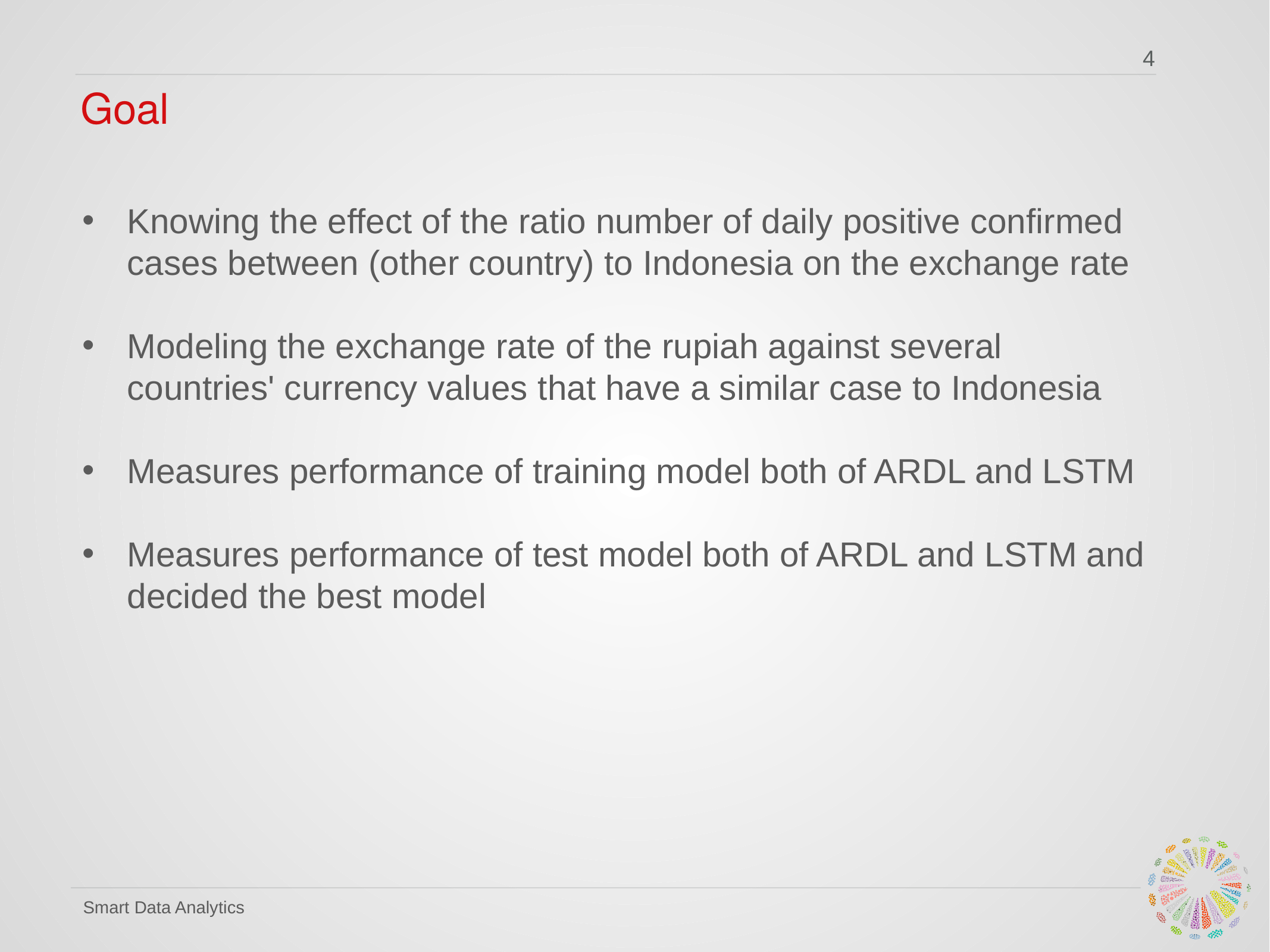

4
# Goal
Knowing the effect of the ratio number of daily positive confirmed cases between (other country) to Indonesia on the exchange rate

Modeling the exchange rate of the rupiah against several countries' currency values ​​that have a similar case to Indonesia

Measures performance of training model both of ARDL and LSTM

Measures performance of test model both of ARDL and LSTM and decided the best model